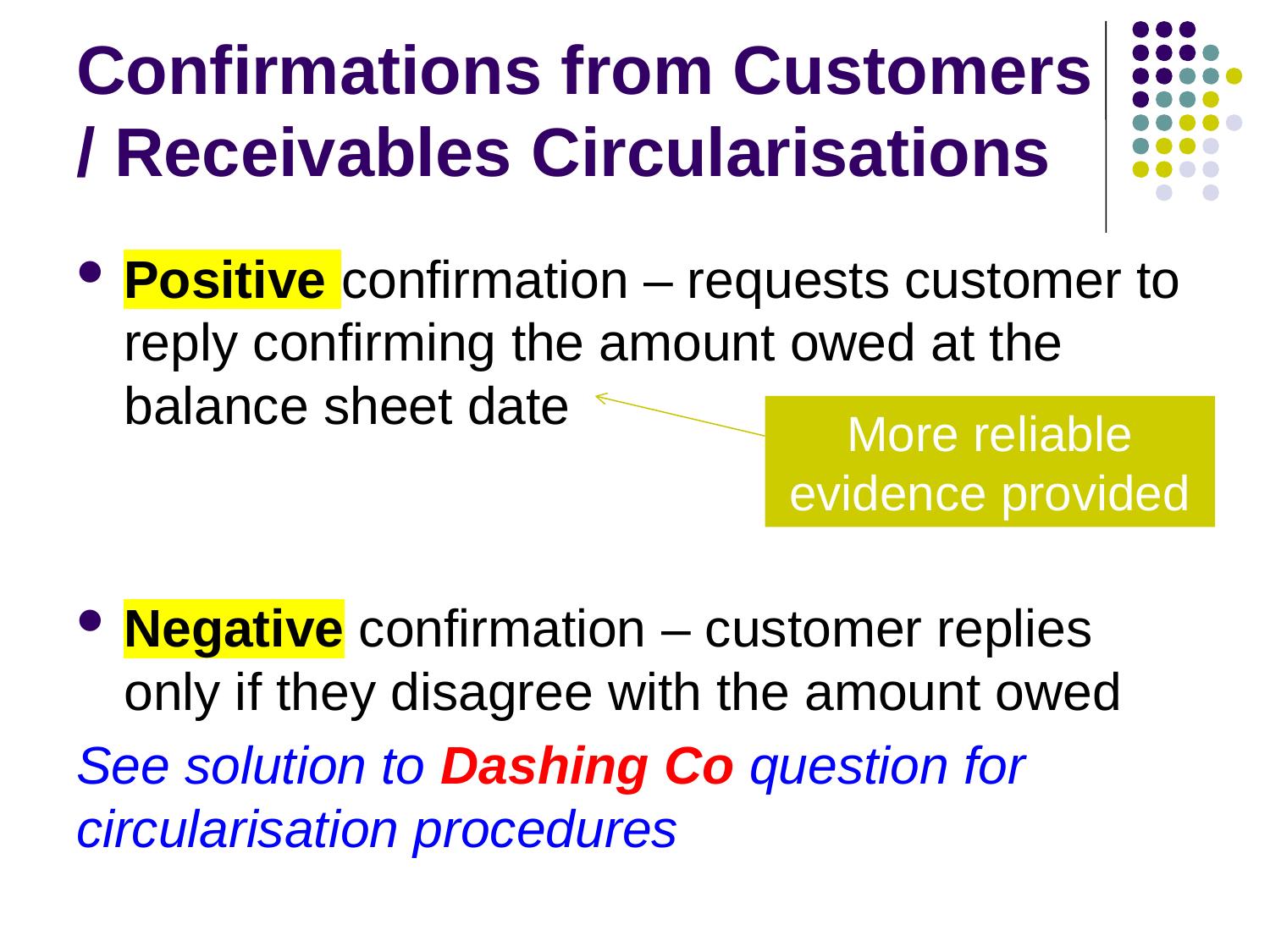

# Confirmations from Customers / Receivables Circularisations
Positive confirmation – requests customer to reply confirming the amount owed at the balance sheet date

Negative confirmation – customer replies only if they disagree with the amount owed
See solution to Dashing Co question for circularisation procedures
More reliable evidence provided